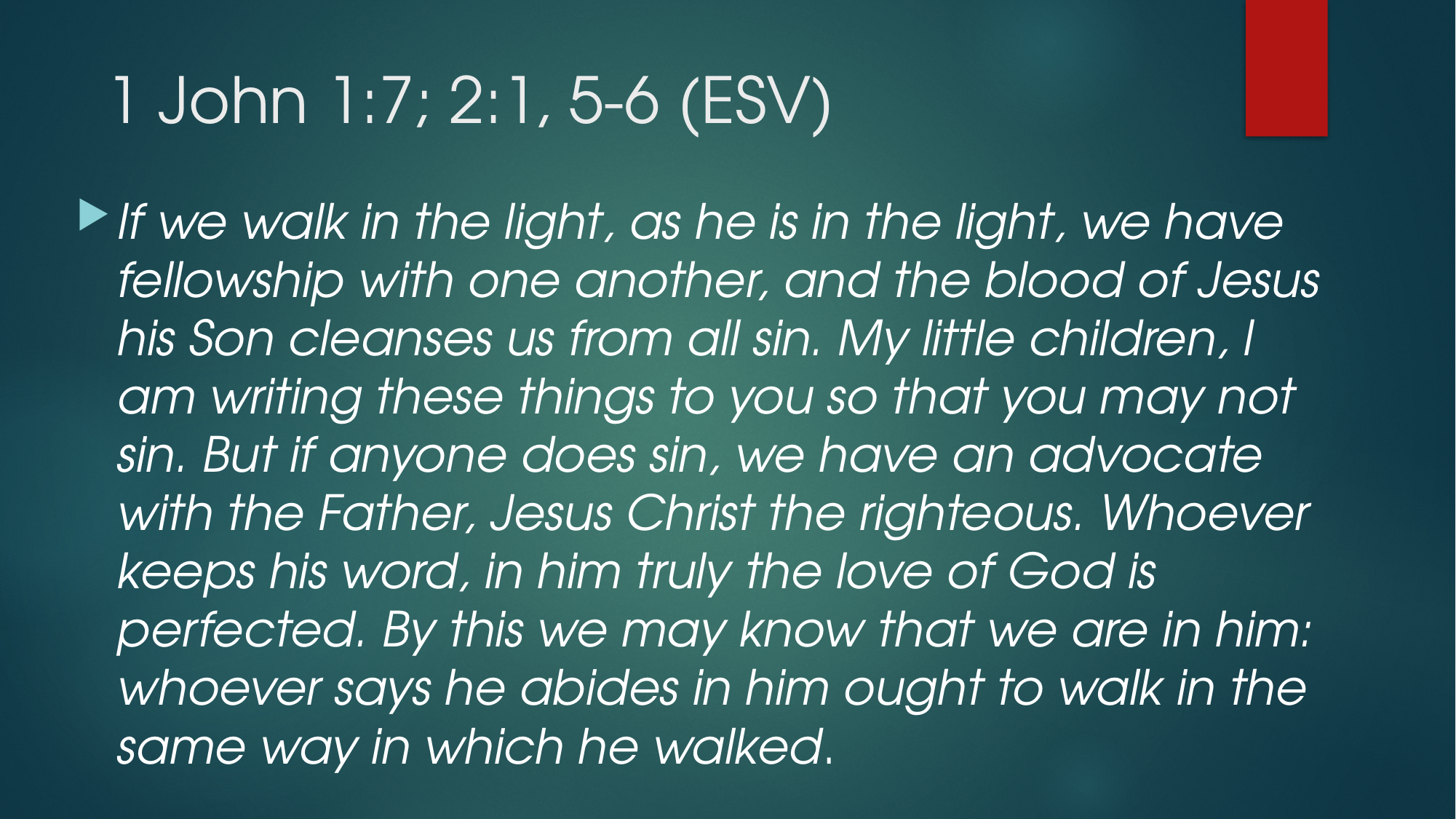

# 1 John 1:7; 2:1, 5-6 (ESV)
If we walk in the light, as he is in the light, we have fellowship with one another, and the blood of Jesus his Son cleanses us from all sin. My little children, I am writing these things to you so that you may not sin. But if anyone does sin, we have an advocate with the Father, Jesus Christ the righteous. Whoever keeps his word, in him truly the love of God is perfected. By this we may know that we are in him: whoever says he abides in him ought to walk in the same way in which he walked.